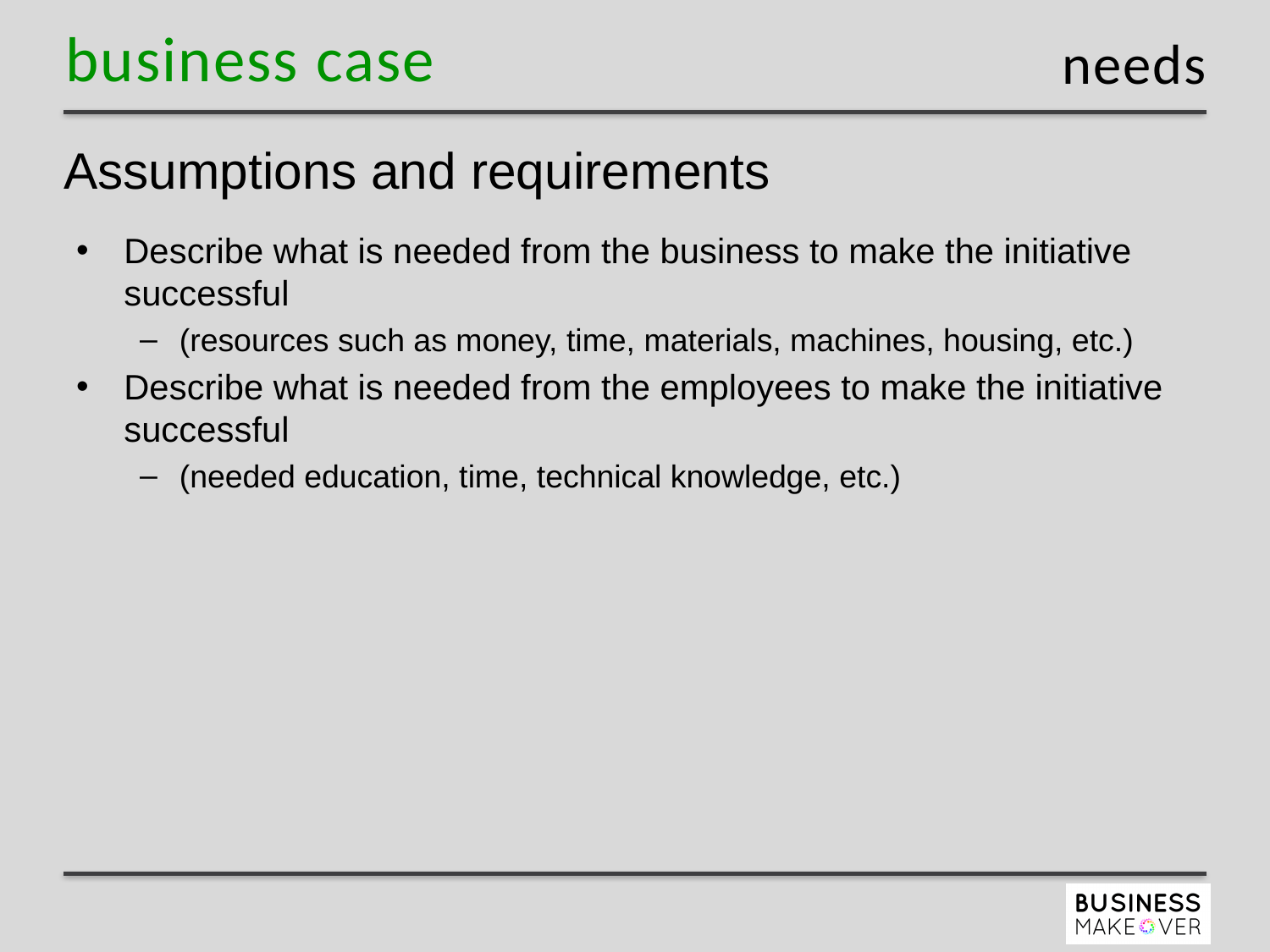

needs
# Assumptions and requirements
Describe what is needed from the business to make the initiative successful
(resources such as money, time, materials, machines, housing, etc.)
Describe what is needed from the employees to make the initiative successful
(needed education, time, technical knowledge, etc.)